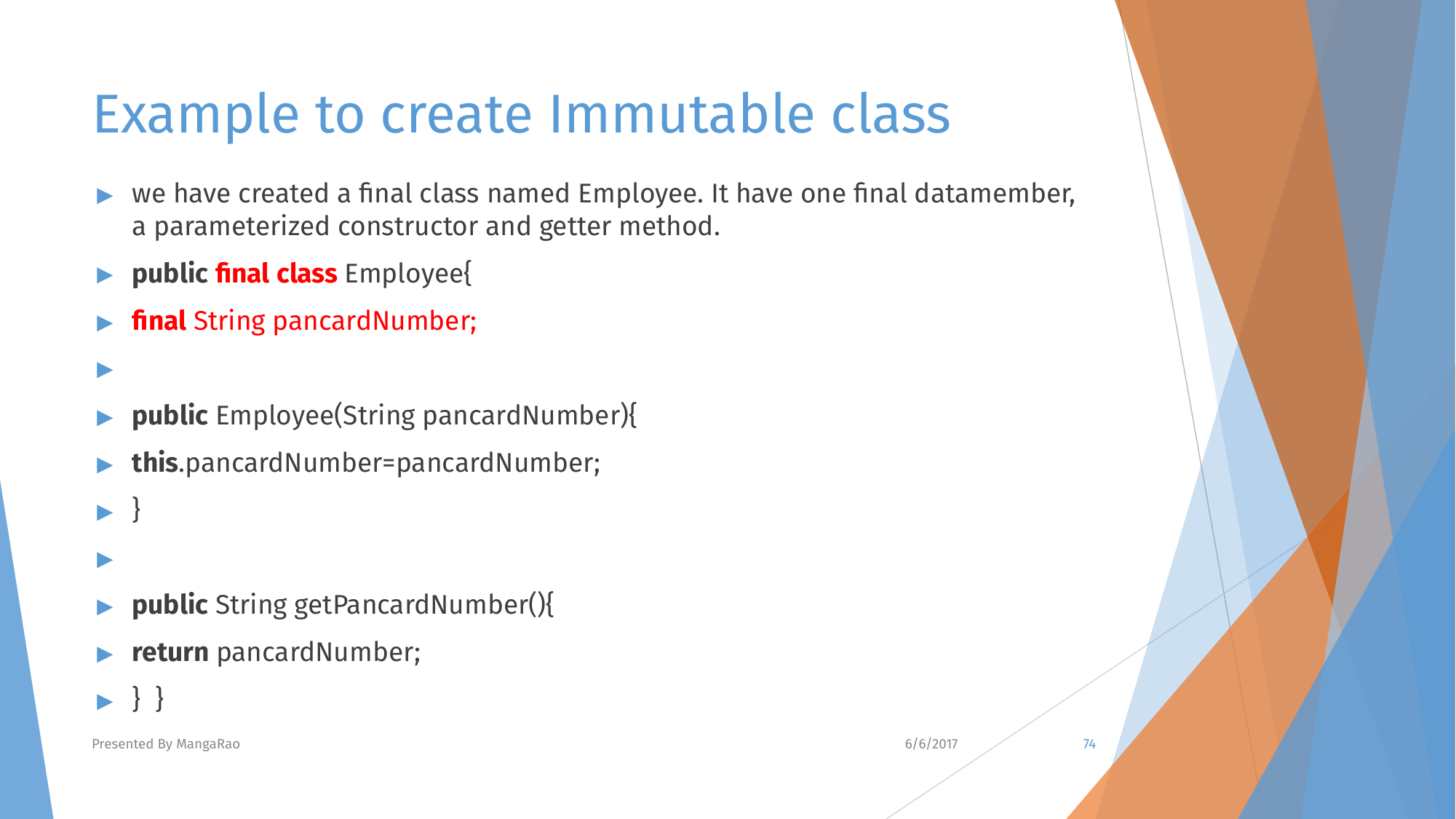

# Example to create Immutable class
we have created a final class named Employee. It have one final datamember, a parameterized constructor and getter method.
public final class Employee{
final String pancardNumber;

public Employee(String pancardNumber){
this.pancardNumber=pancardNumber;
}

public String getPancardNumber(){
return pancardNumber;
}  }

Presented By MangaRao
6/6/2017
74